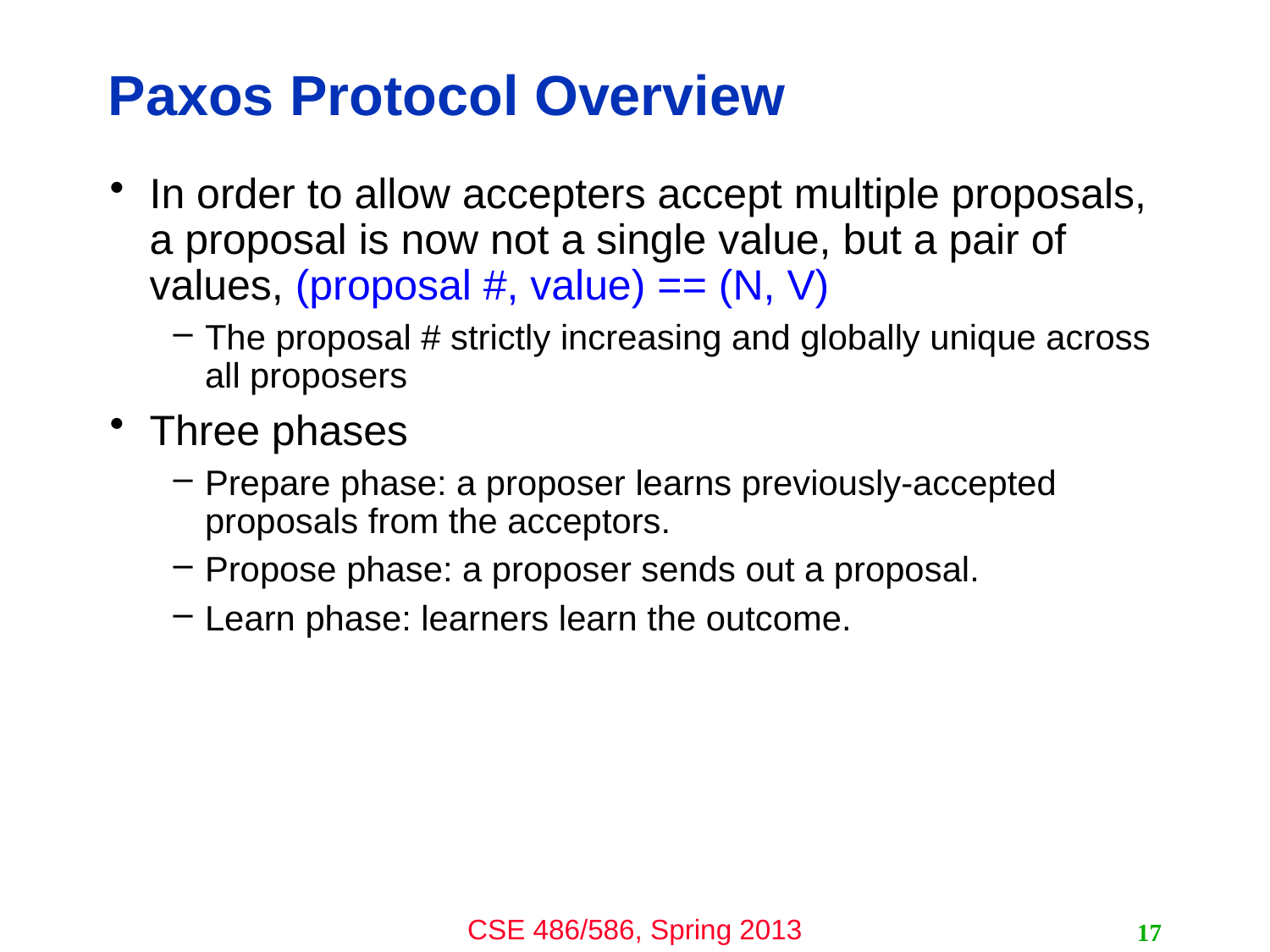

# Paxos Protocol Overview
In order to allow accepters accept multiple proposals, a proposal is now not a single value, but a pair of values, (proposal #, value) == (N, V)
The proposal # strictly increasing and globally unique across all proposers
Three phases
Prepare phase: a proposer learns previously-accepted proposals from the acceptors.
Propose phase: a proposer sends out a proposal.
Learn phase: learners learn the outcome.
17